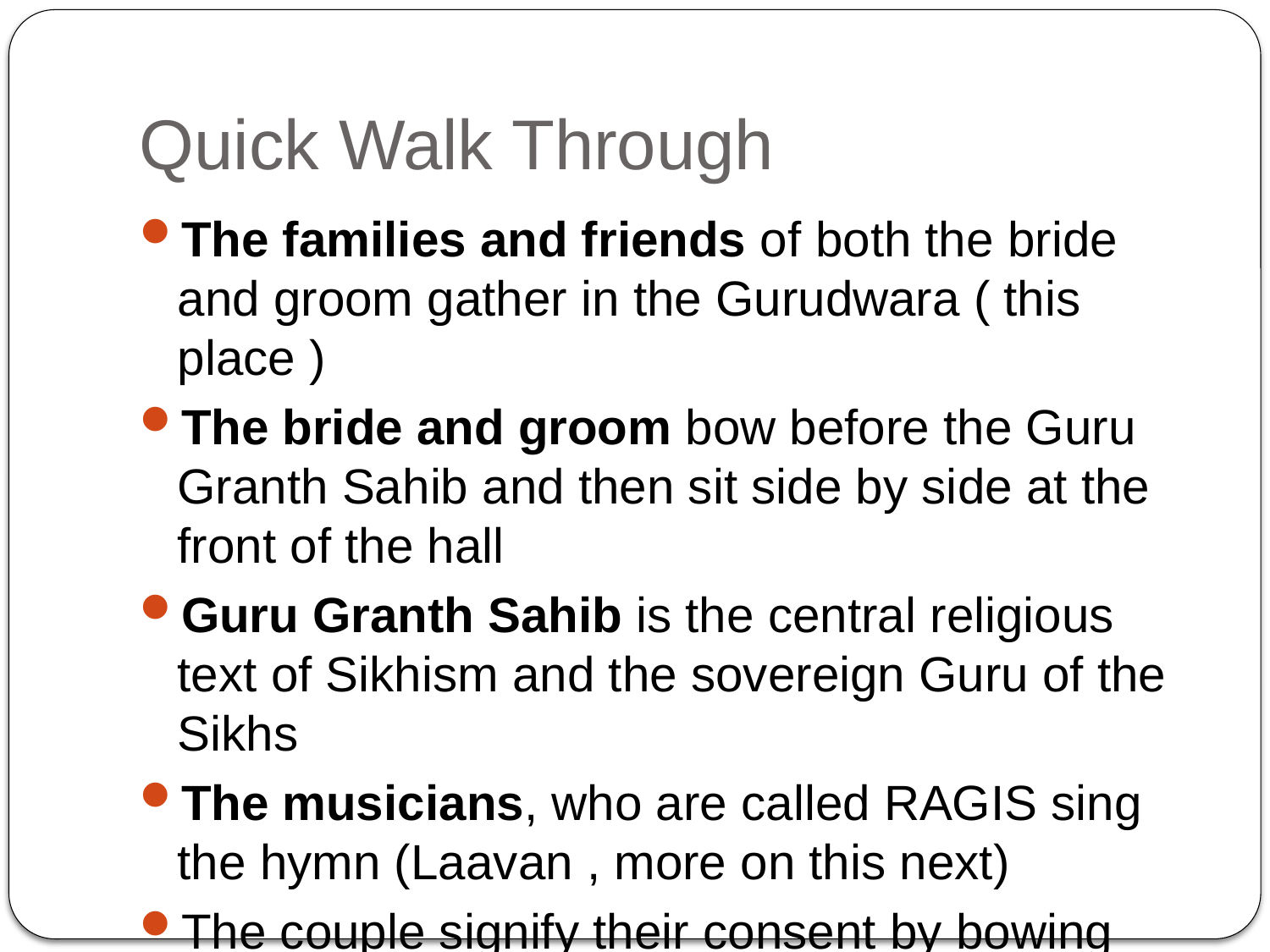

# Quick Walk Through
The families and friends of both the bride and groom gather in the Gurudwara ( this place )
The bride and groom bow before the Guru Granth Sahib and then sit side by side at the front of the hall
Guru Granth Sahib is the central religious text of Sikhism and the sovereign Guru of the Sikhs
The musicians, who are called RAGIS sing the hymn (Laavan , more on this next)
The couple signify their consent by bowing before Guru Granth Sahib.